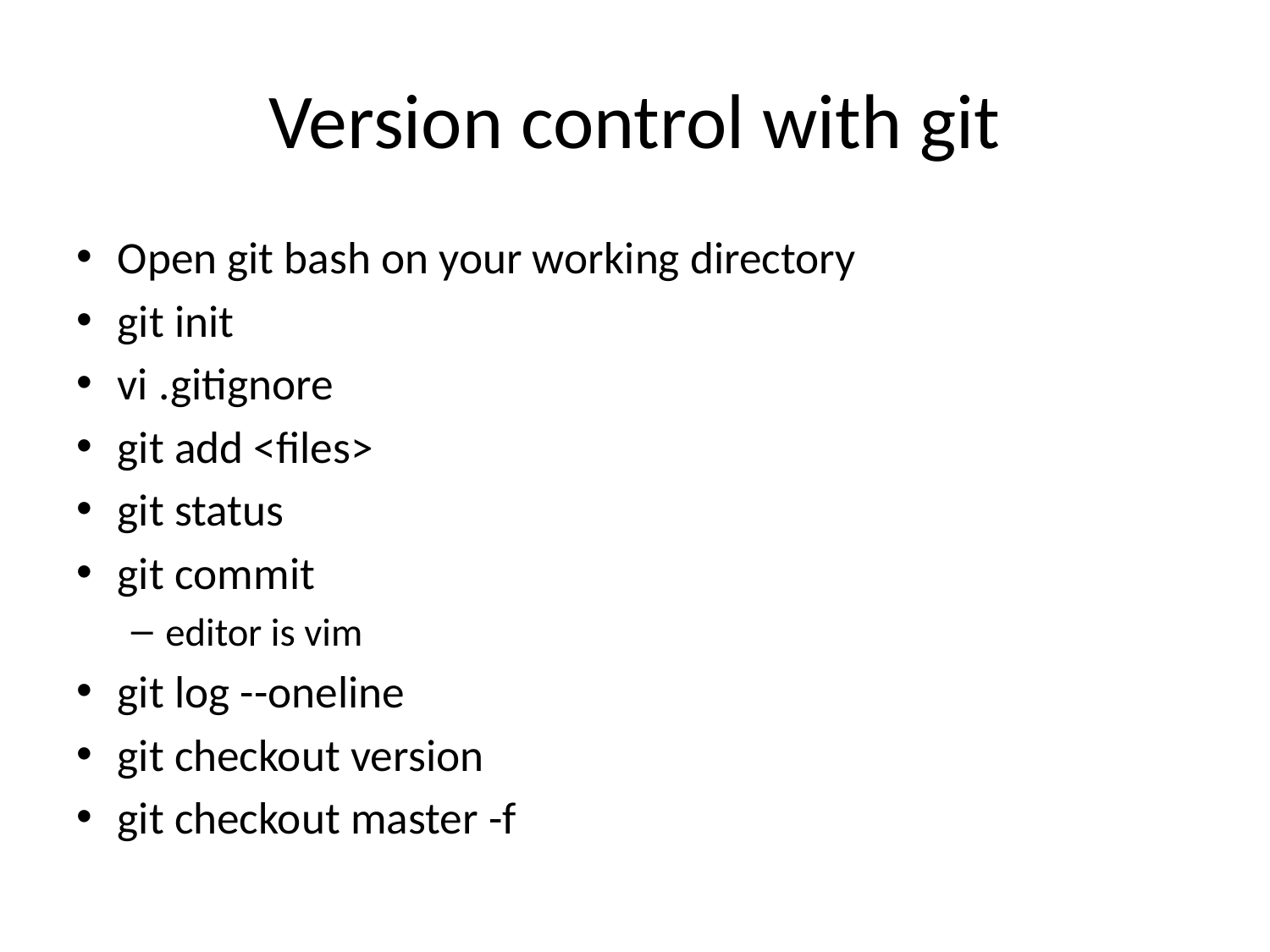

# Version control with git
Open git bash on your working directory
git init
vi .gitignore
git add <files>
git status
git commit
editor is vim
git log --oneline
git checkout version
git checkout master -f